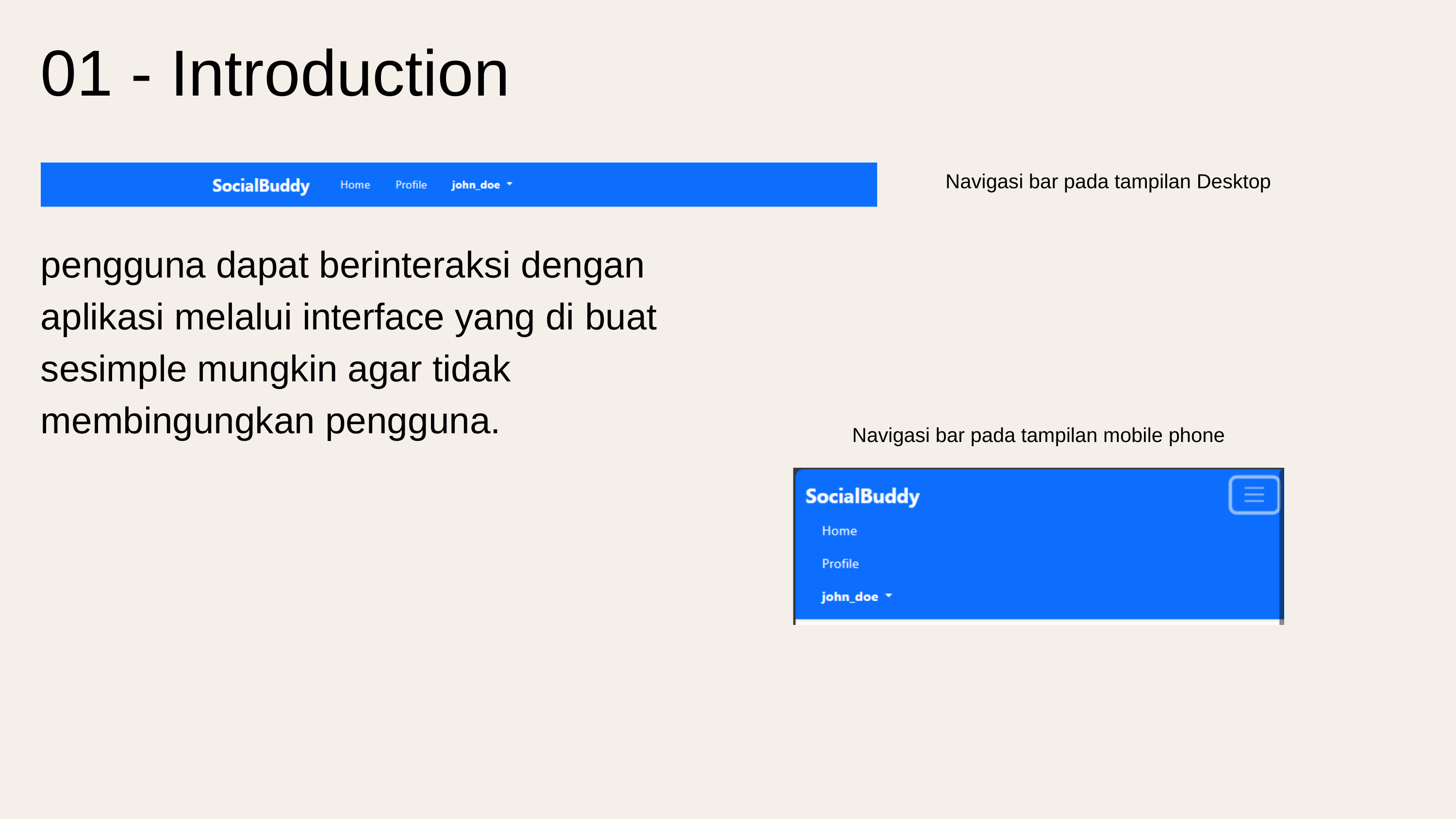

01 - Introduction

Navigasi bar pada tampilan Desktop
pengguna dapat berinteraksi dengan aplikasi melalui interface yang di buat sesimple mungkin agar tidak membingungkan pengguna.

Navigasi bar pada tampilan mobile phone